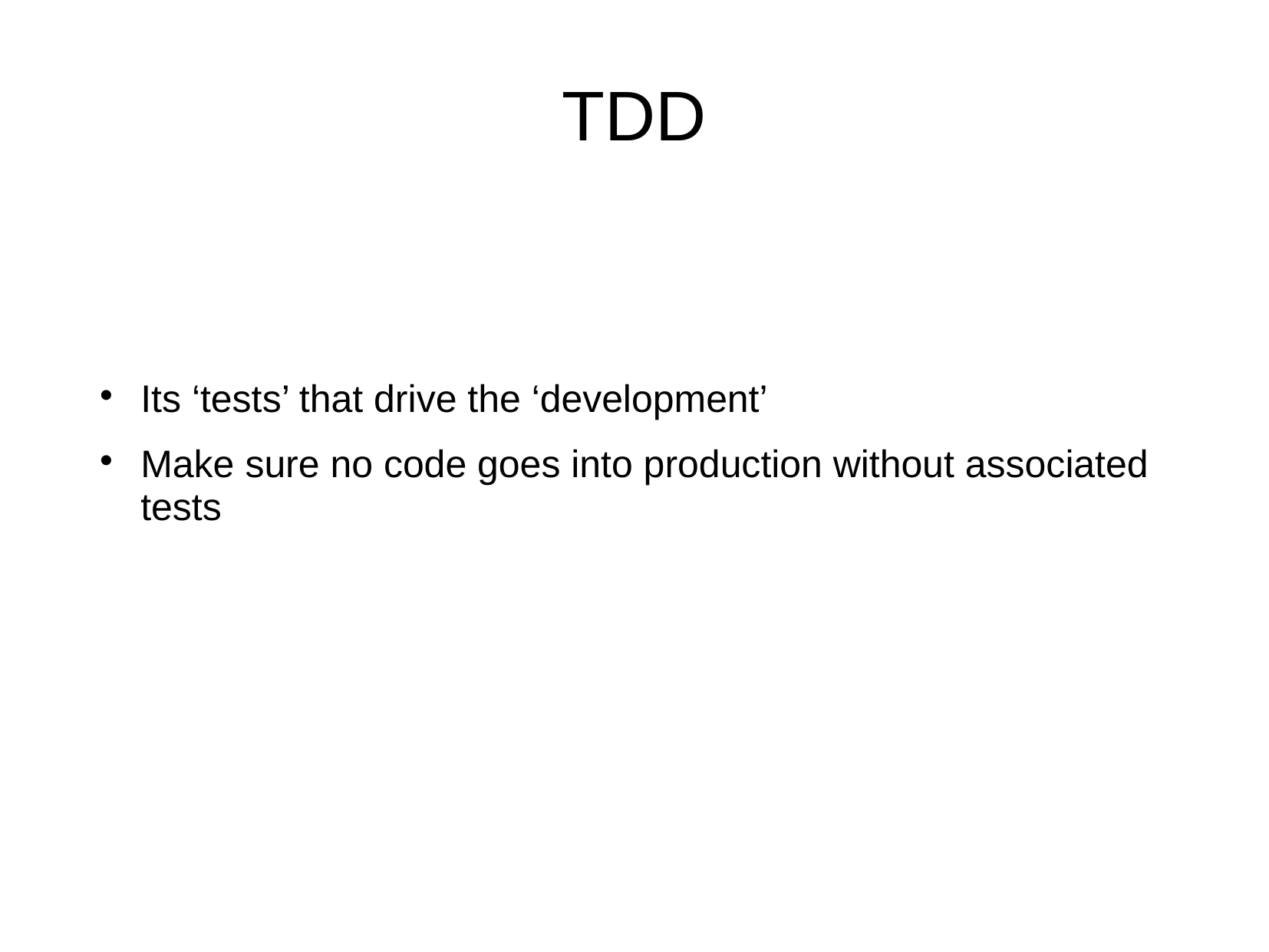

# TDD

Its ‘tests’ that drive the ‘development’
Make sure no code goes into production without associated tests